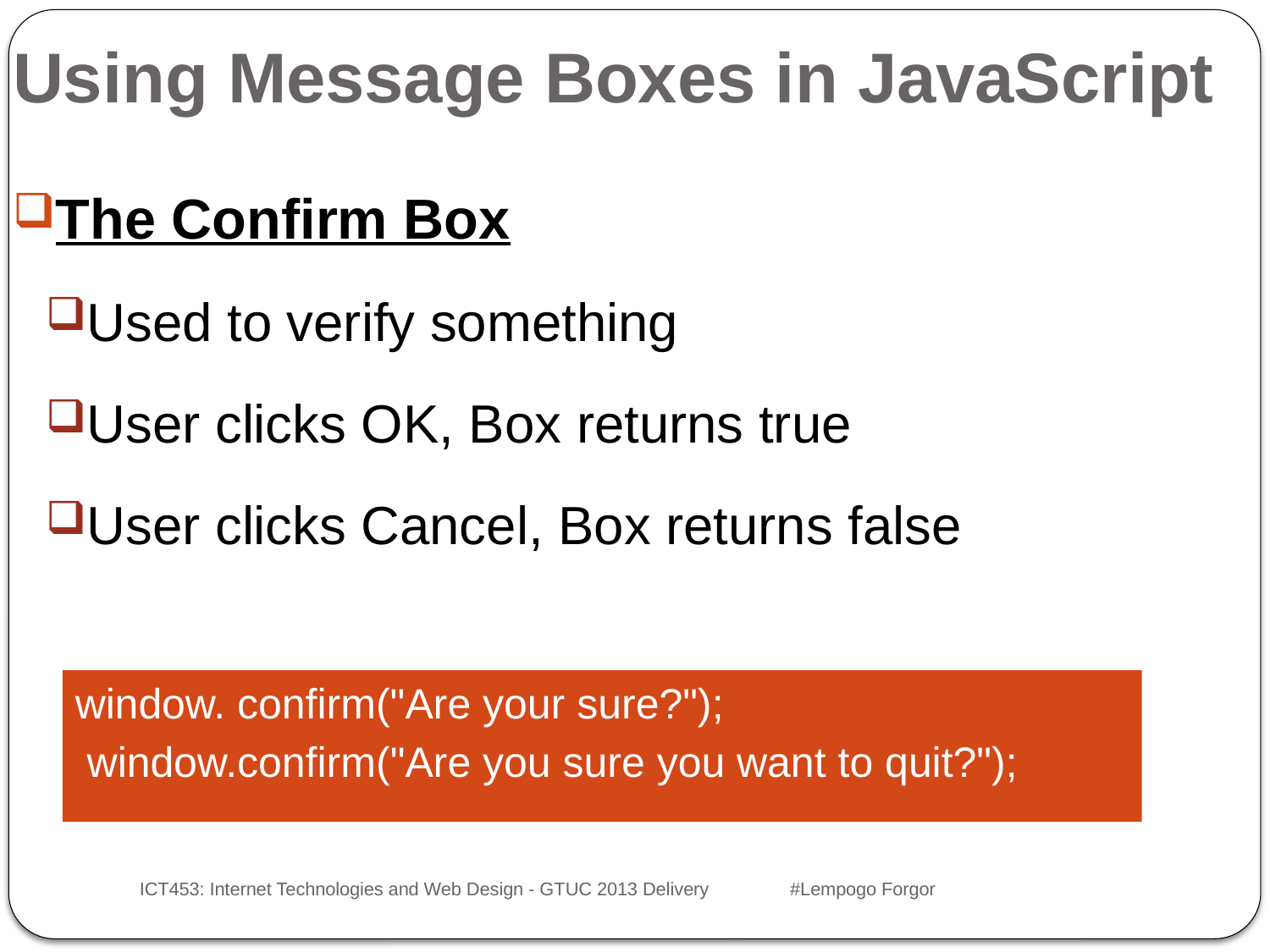

# Using Message Boxes in JavaScript
The Confirm Box
Used to verify something
User clicks OK, Box returns true
User clicks Cancel, Box returns false

window. confirm("Are your sure?");
 window.confirm("Are you sure you want to quit?");
ICT453: Internet Technologies and Web Design - GTUC 2013 Delivery                #Lempogo Forgor